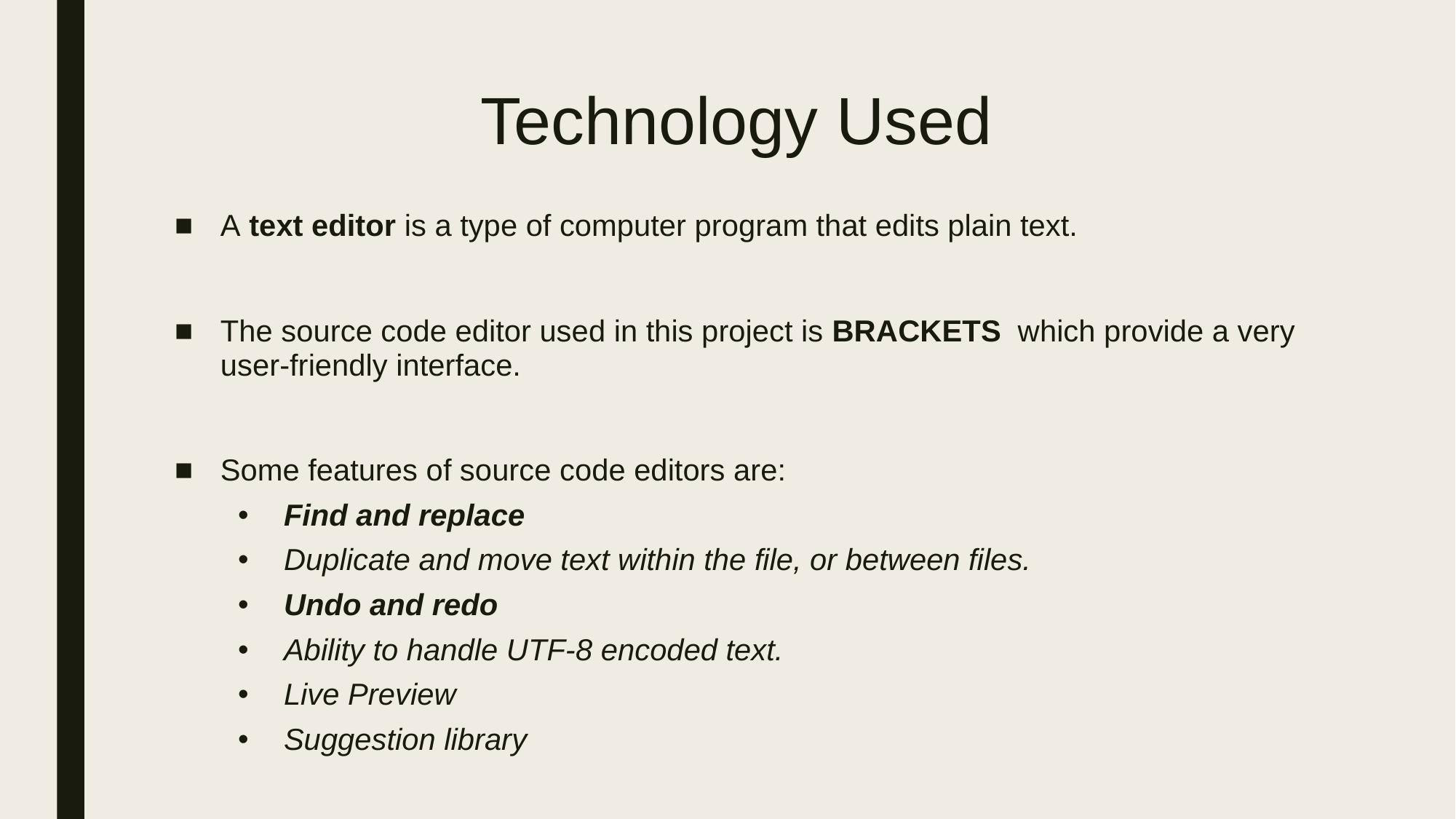

# Technology Used
A text editor is a type of computer program that edits plain text.

The source code editor used in this project is BRACKETS  which provide a very user-friendly interface.

Some features of source code editors are:
Find and replace
Duplicate and move text within the file, or between files.
Undo and redo
Ability to handle UTF-8 encoded text.
Live Preview
Suggestion library